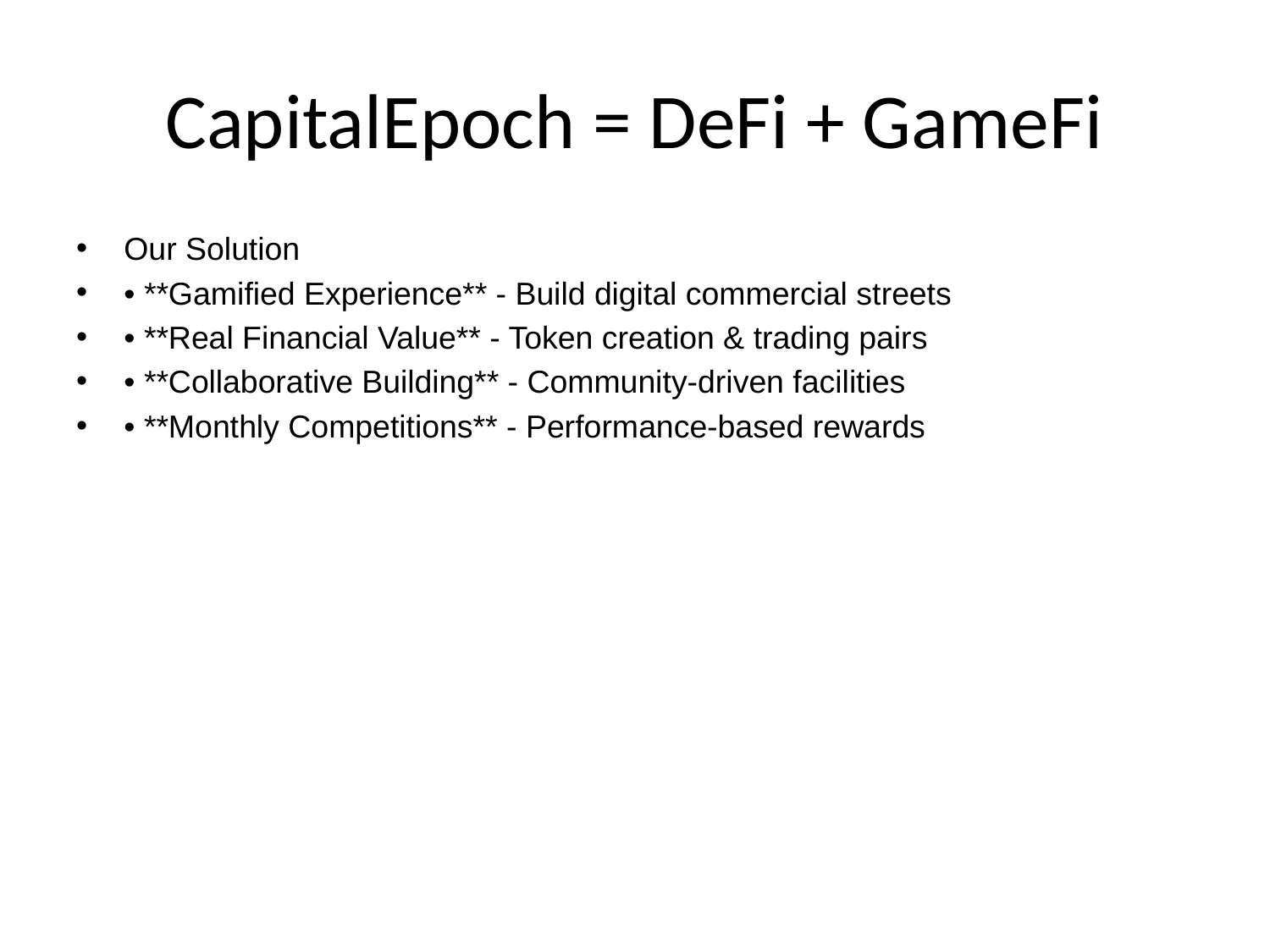

# CapitalEpoch = DeFi + GameFi
Our Solution
• **Gamified Experience** - Build digital commercial streets
• **Real Financial Value** - Token creation & trading pairs
• **Collaborative Building** - Community-driven facilities
• **Monthly Competitions** - Performance-based rewards